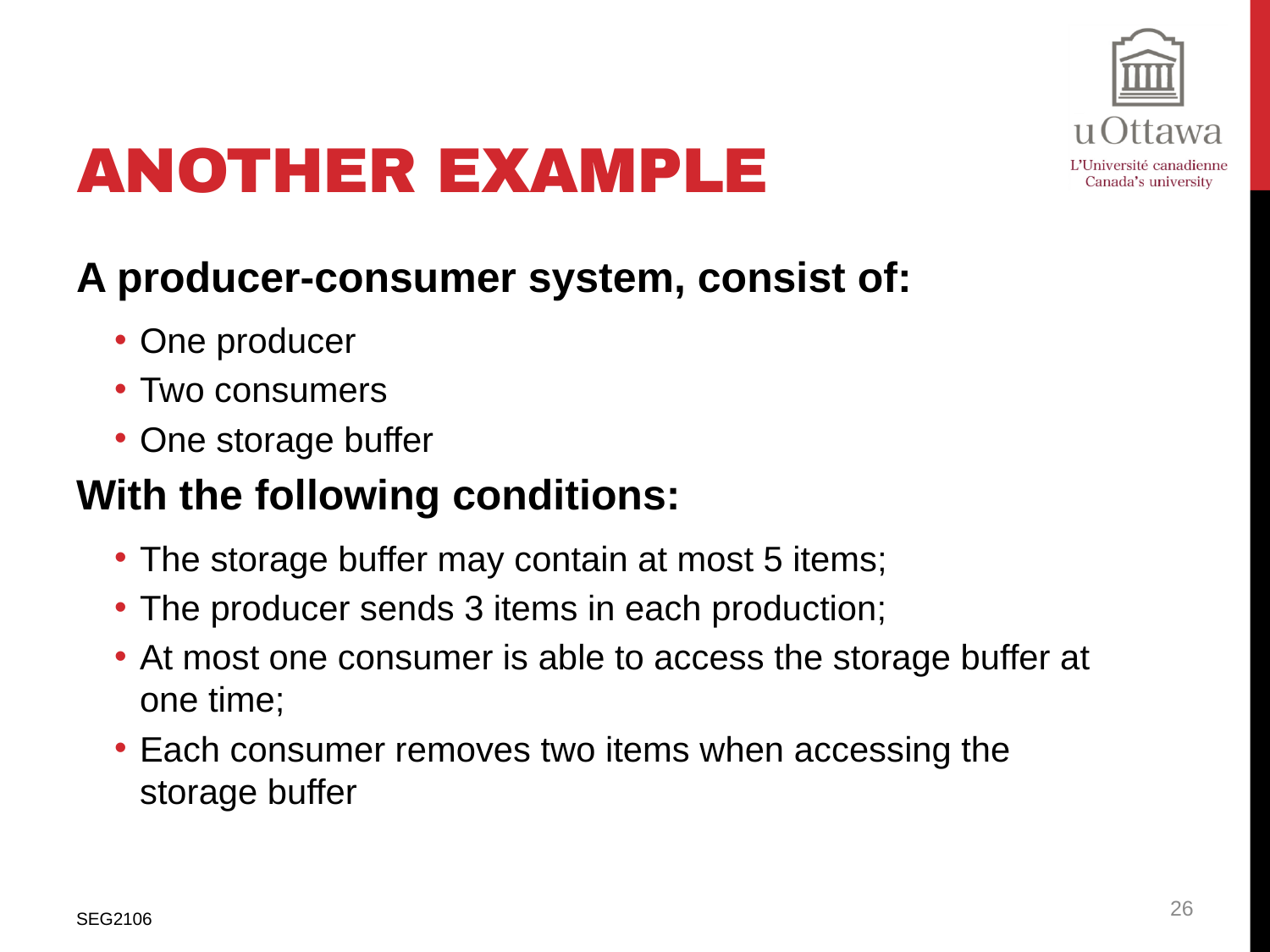

# Another Example
A producer-consumer system, consist of:
One producer
Two consumers
One storage buffer
With the following conditions:
The storage buffer may contain at most 5 items;
The producer sends 3 items in each production;
At most one consumer is able to access the storage buffer at one time;
Each consumer removes two items when accessing the storage buffer
26
SEG2106